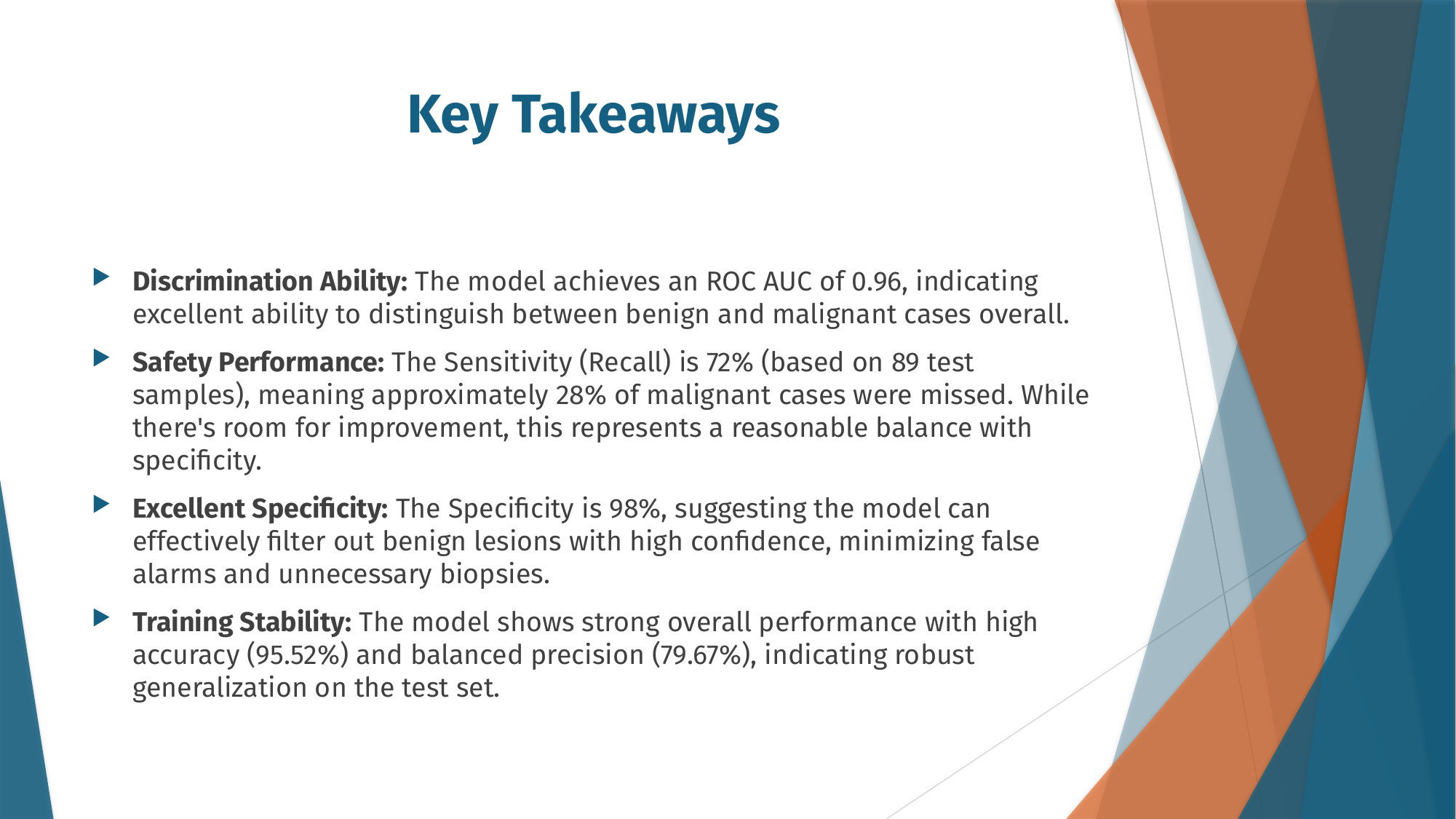

# Key Takeaways
Discrimination Ability: The model achieves an ROC AUC of 0.96, indicating excellent ability to distinguish between benign and malignant cases overall.
Safety Performance: The Sensitivity (Recall) is 72% (based on 89 test samples), meaning approximately 28% of malignant cases were missed. While there's room for improvement, this represents a reasonable balance with specificity.
Excellent Specificity: The Specificity is 98%, suggesting the model can effectively filter out benign lesions with high confidence, minimizing false alarms and unnecessary biopsies.
Training Stability: The model shows strong overall performance with high accuracy (95.52%) and balanced precision (79.67%), indicating robust generalization on the test set.